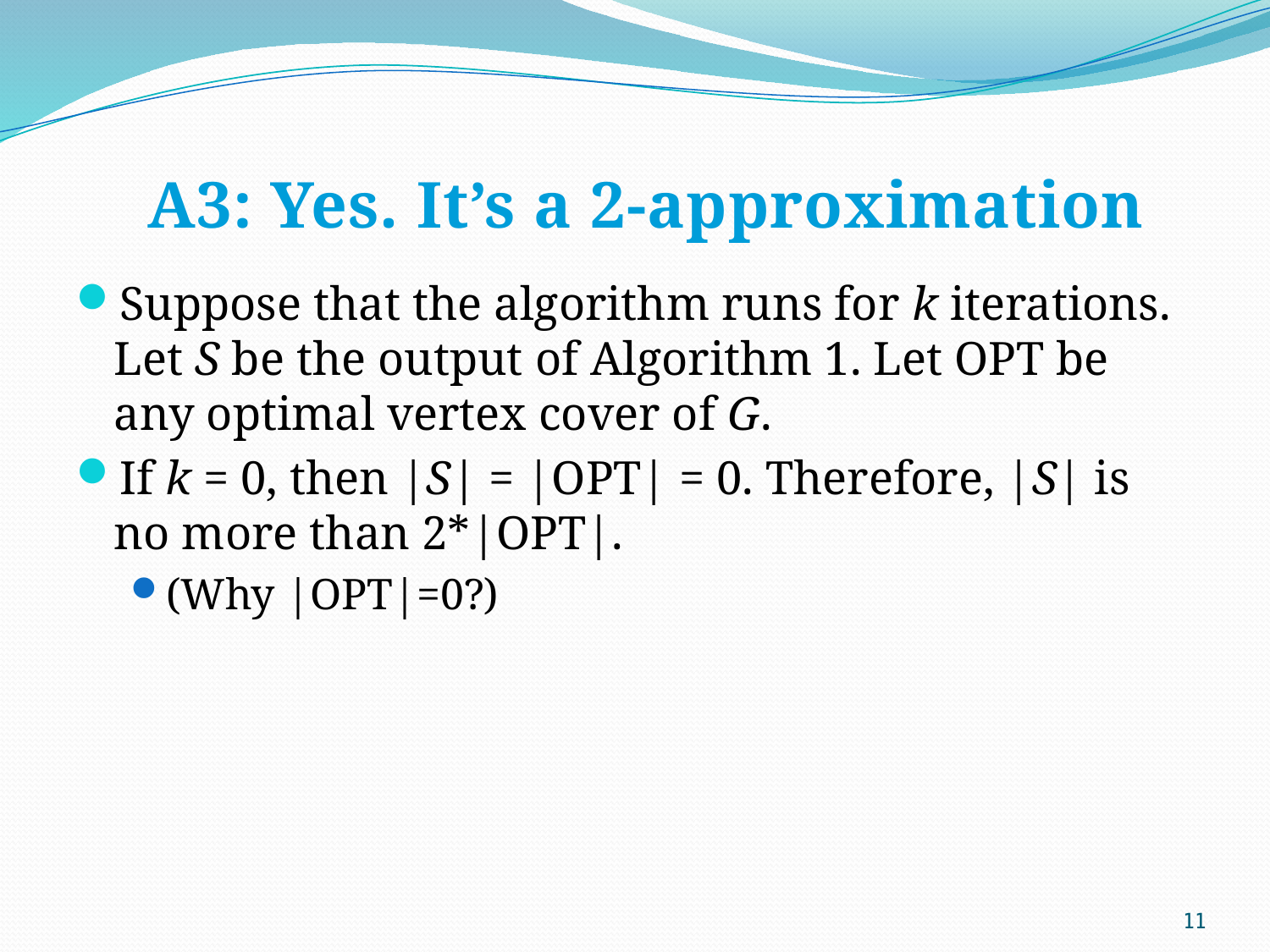

# A3: Yes. It’s a 2-approximation
Suppose that the algorithm runs for k iterations. Let S be the output of Algorithm 1. Let OPT be any optimal vertex cover of G.
If k = 0, then |S| = |OPT| = 0. Therefore, |S| is no more than 2*|OPT|.
(Why |OPT|=0?)
11